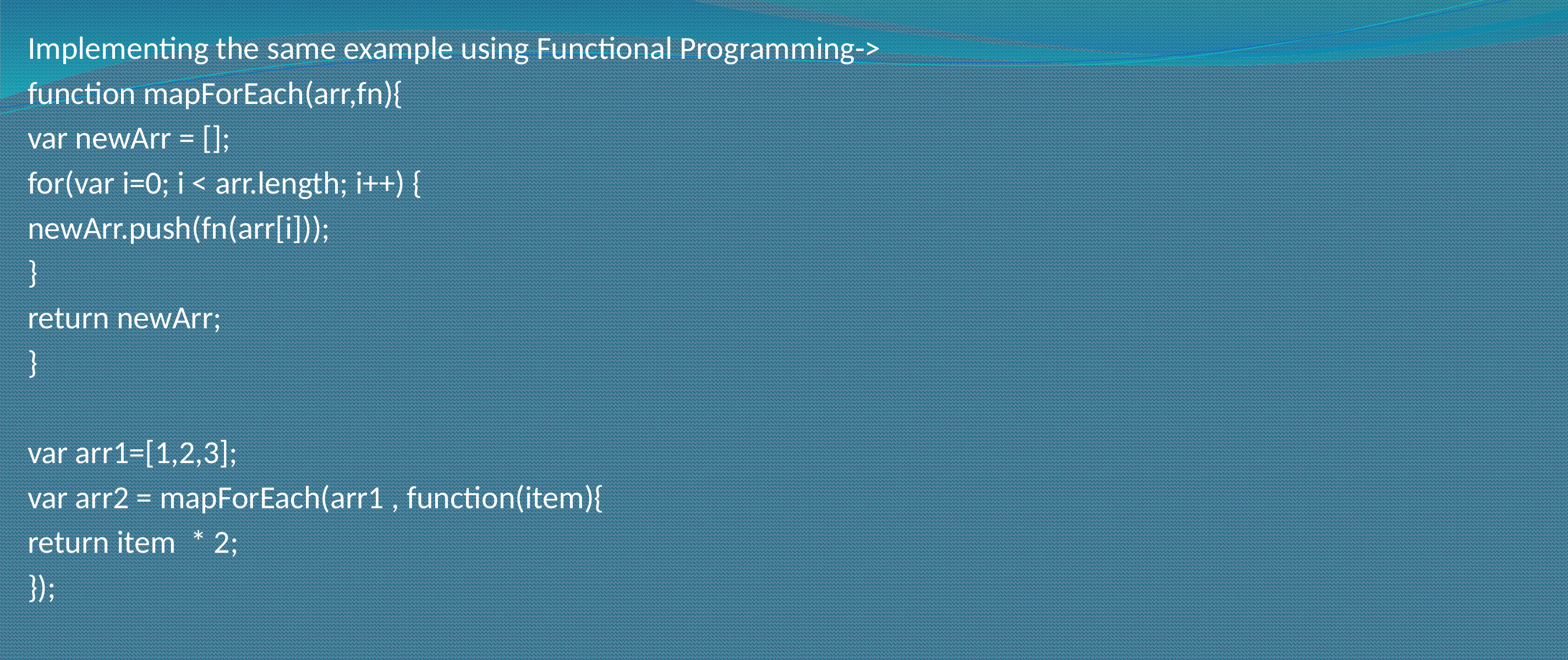

Implementing the same example using Functional Programming->
function mapForEach(arr,fn){
var newArr = [];
for(var i=0; i < arr.length; i++) {
newArr.push(fn(arr[i]));
}
return newArr;
}

var arr1=[1,2,3];
var arr2 = mapForEach(arr1 , function(item){
return item  * 2;
});